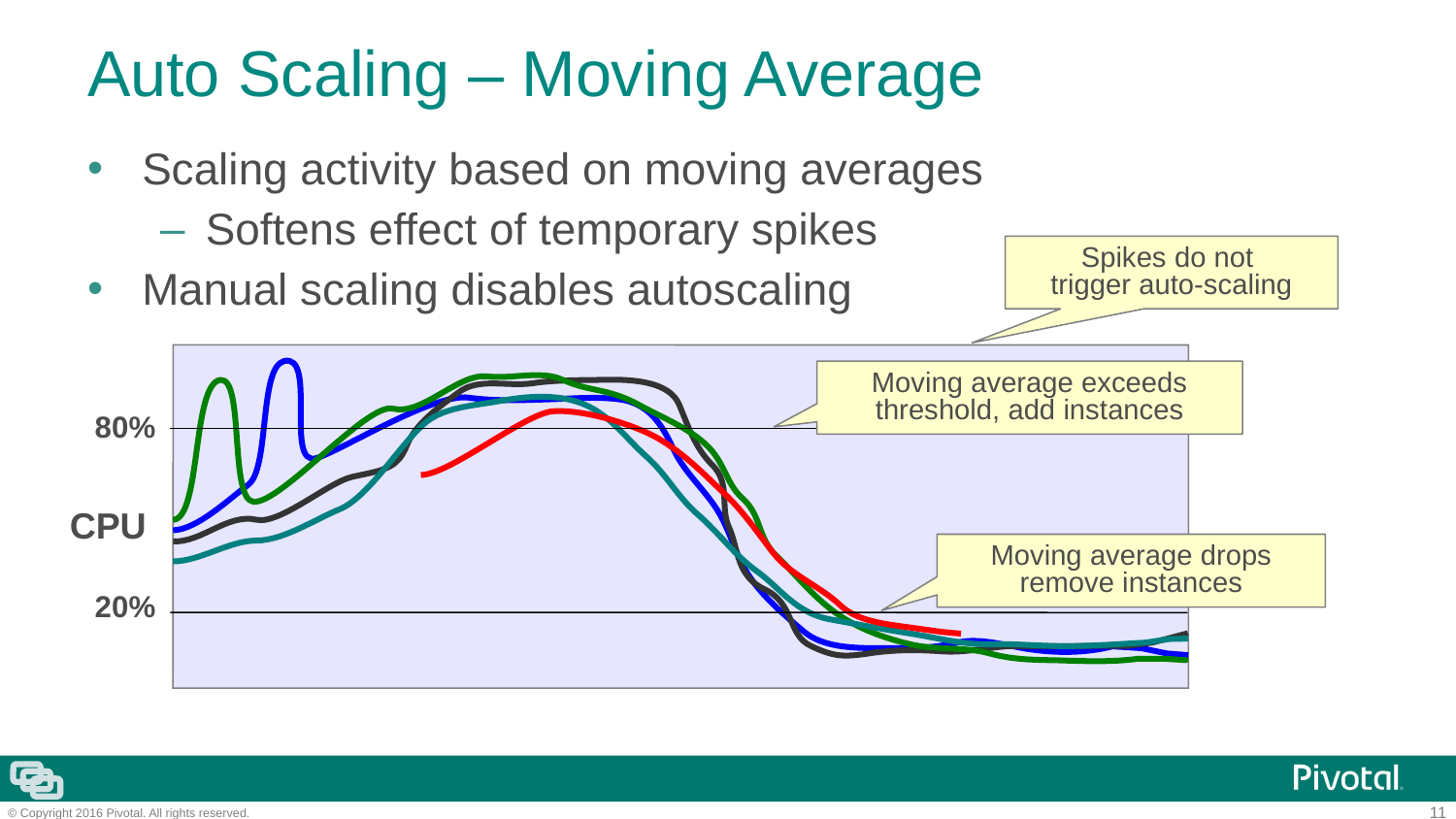

# Auto Scaling – Moving Average
Scaling activity based on moving averages
Softens effect of temporary spikes
Manual scaling disables autoscaling

Spikes do not
trigger auto-scaling

Moving average exceeds
threshold, add instances

80%

CPU
Moving average drops
remove instances
20%